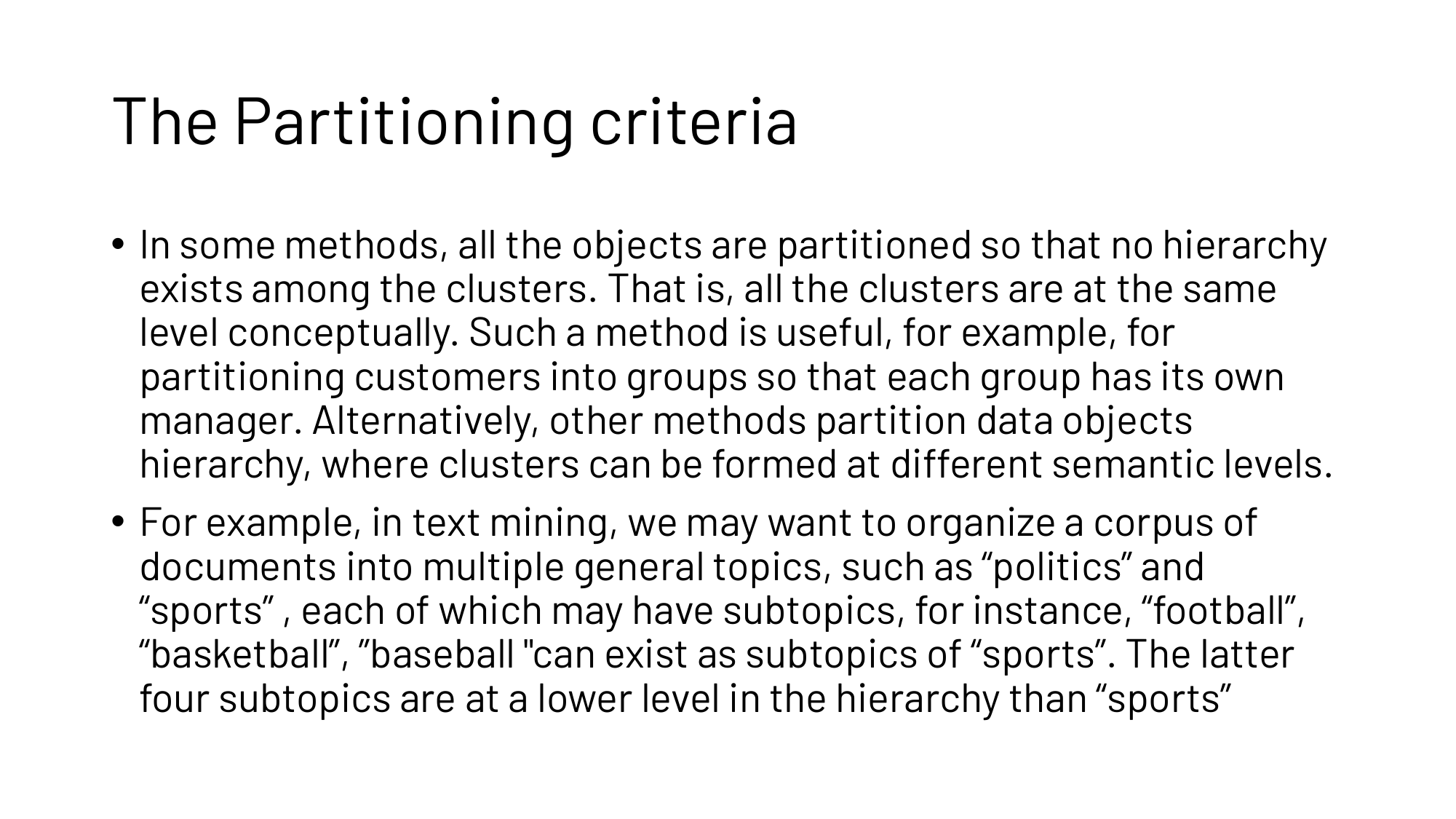

# The Partitioning criteria
In some methods, all the objects are partitioned so that no hierarchy exists among the clusters. That is, all the clusters are at the same level conceptually. Such a method is useful, for example, for partitioning customers into groups so that each group has its own manager. Alternatively, other methods partition data objects hierarchy, where clusters can be formed at different semantic levels.
For example, in text mining, we may want to organize a corpus of documents into multiple general topics, such as “politics” and “sports” , each of which may have subtopics, for instance, “football”, “basketball”, ”baseball "can exist as subtopics of “sports”. The latter four subtopics are at a lower level in the hierarchy than “sports”